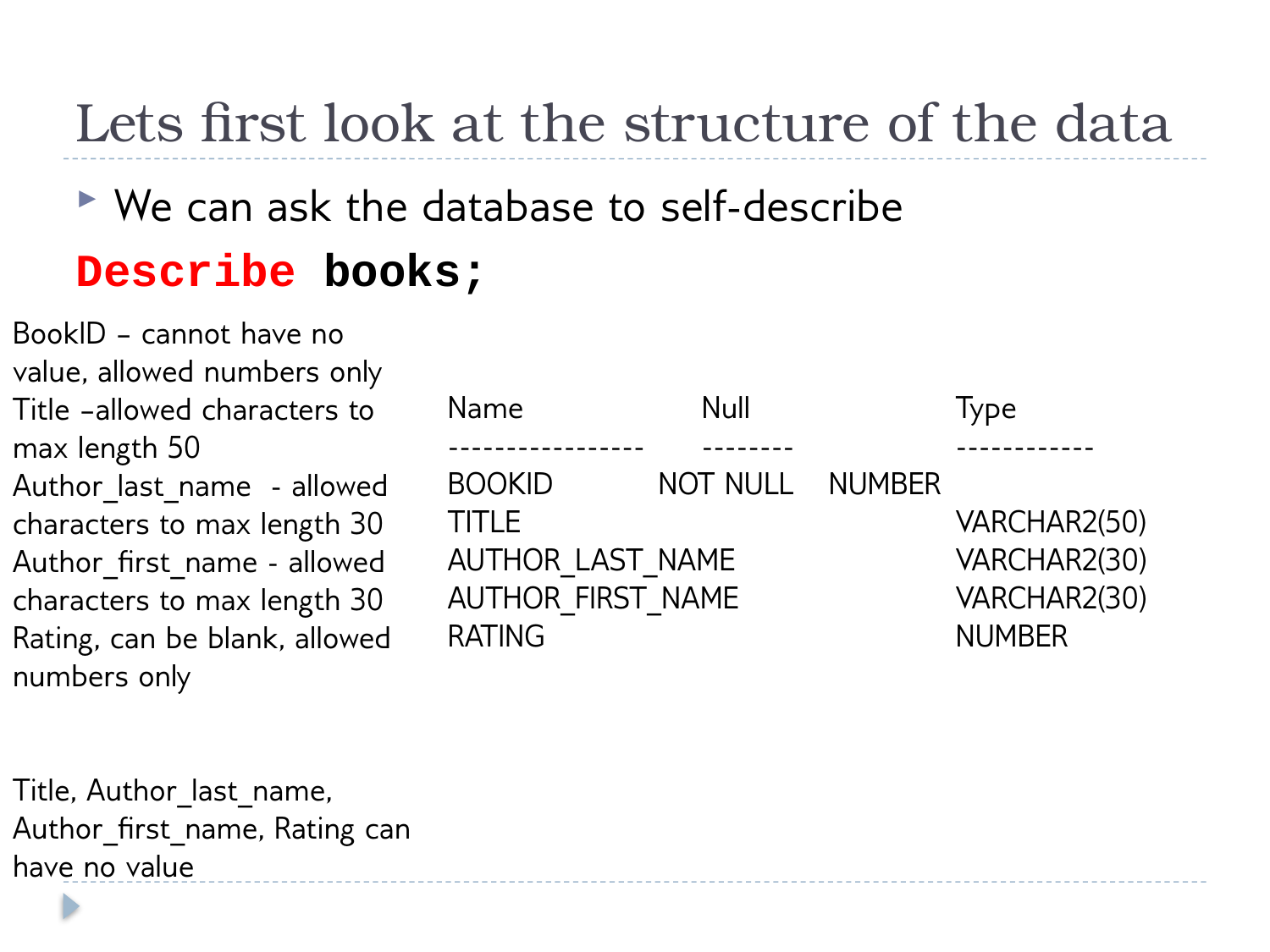

# Lets first look at the structure of the data
We can ask the database to self-describe
Describe books;

BookID – cannot have no value, allowed numbers only
Title –allowed characters to max length 50
Author_last_name  - allowed characters to max length 30
Author_first_name - allowed characters to max length 30
Rating, can be blank, allowed numbers only

Title, Author_last_name, Author_first_name, Rating can have no value
Name              	Null     		Type
----------------- 	-------- 		------------
BOOKID           NOT NULL 	NUMBER
TITLE                      		VARCHAR2(50)
AUTHOR_LAST_NAME           	VARCHAR2(30)
AUTHOR_FIRST_NAME          	VARCHAR2(30)
RATING                     		NUMBER